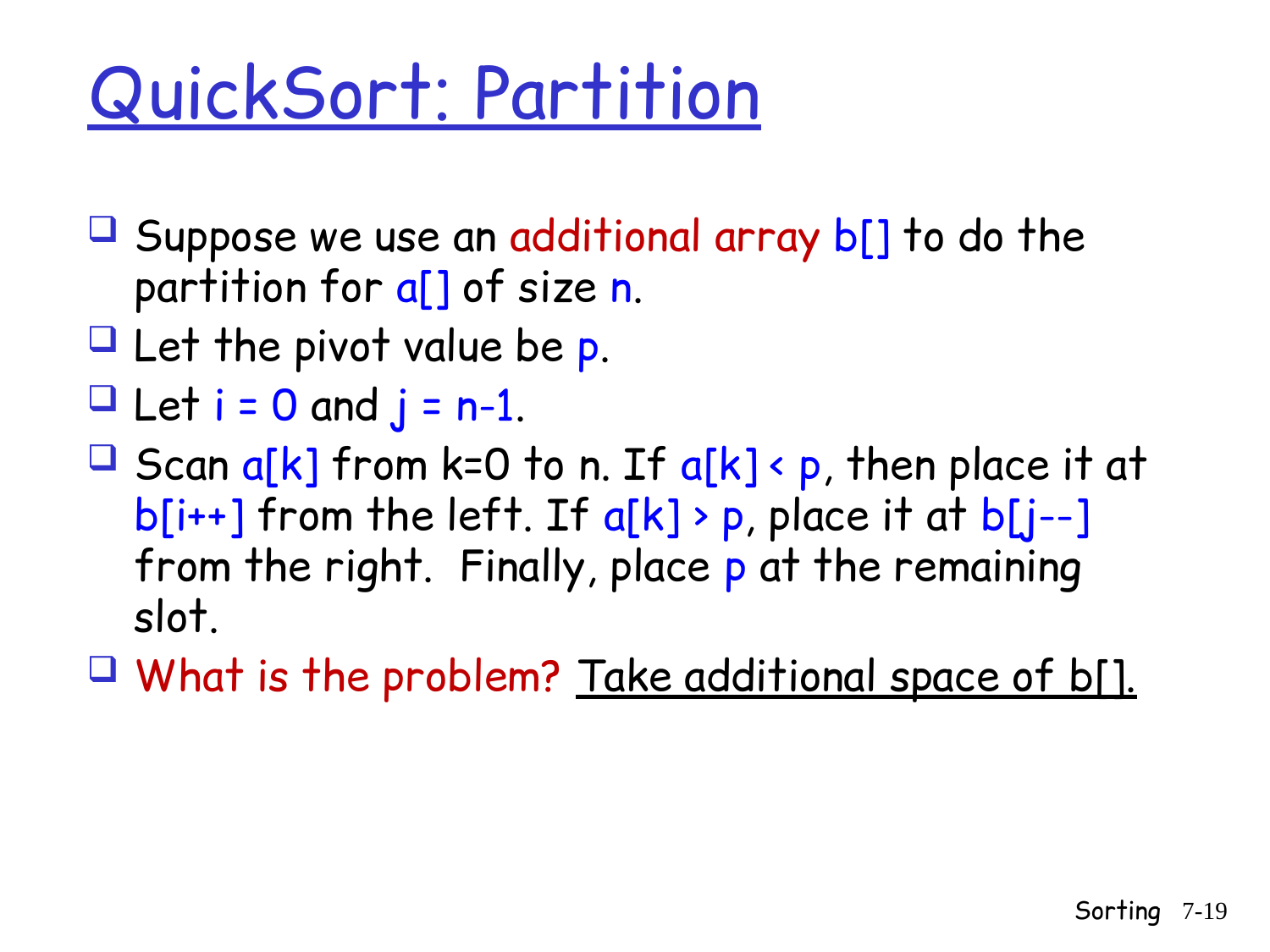

# QuickSort: Partition
Suppose we use an additional array b[] to do the partition for a[] of size n.
Let the pivot value be p.
Let i = 0 and j = n-1.
Scan a[k] from k=0 to n. If a[k] < p, then place it at b[i++] from the left. If a[k] > p, place it at b[j--] from the right.  Finally, place p at the remaining slot.
What is the problem? Take additional space of b[].
Sorting
7-19